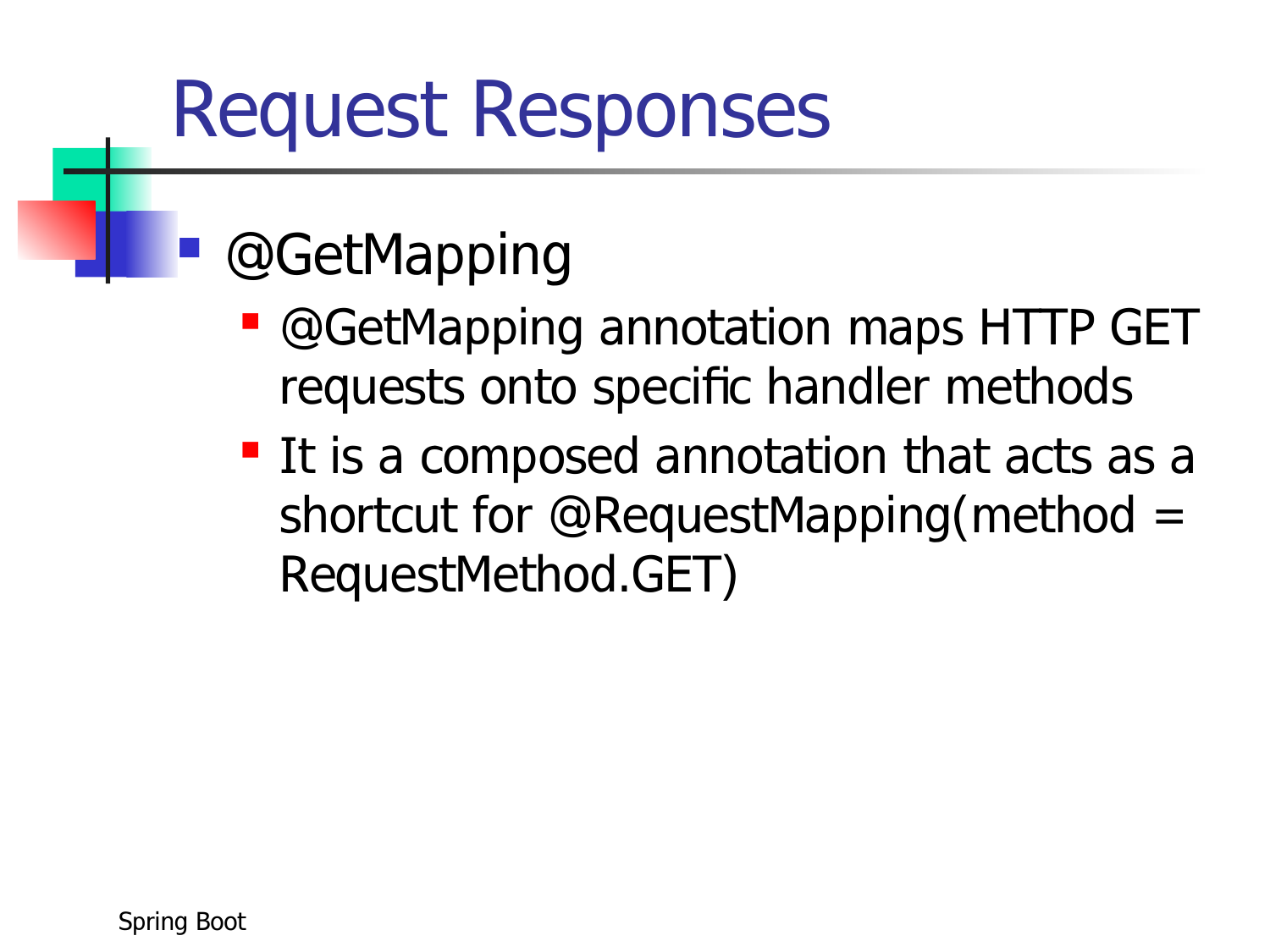

# Request Responses
@GetMapping
@GetMapping annotation maps HTTP GET requests onto specific handler methods
It is a composed annotation that acts as a shortcut for @RequestMapping(method = RequestMethod.GET)
Spring Boot